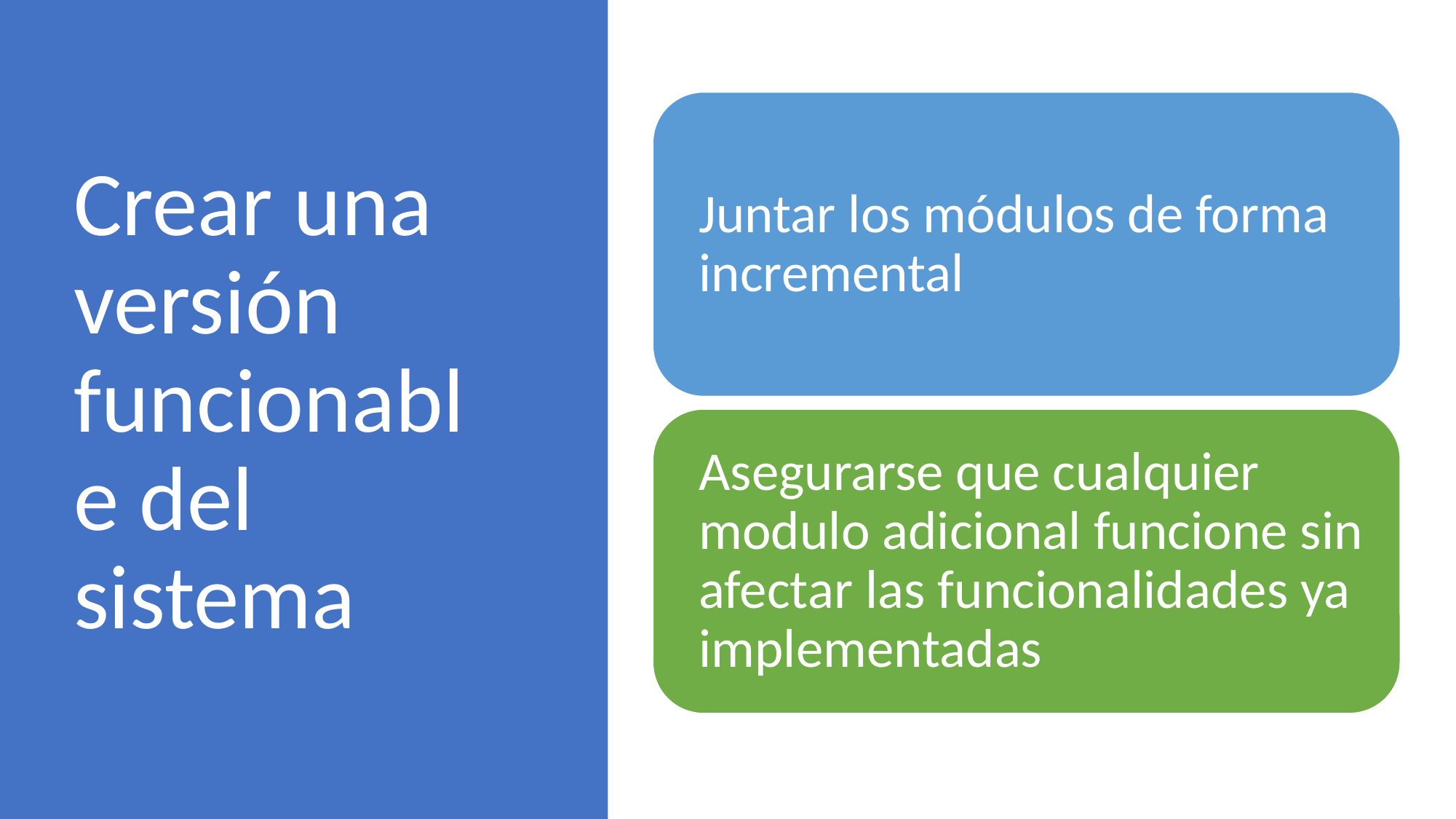

# Crear una versión funcionable del sistema
Juntar los módulos de forma incremental
Asegurarse que cualquier modulo adicional funcione sin afectar las funcionalidades ya implementadas